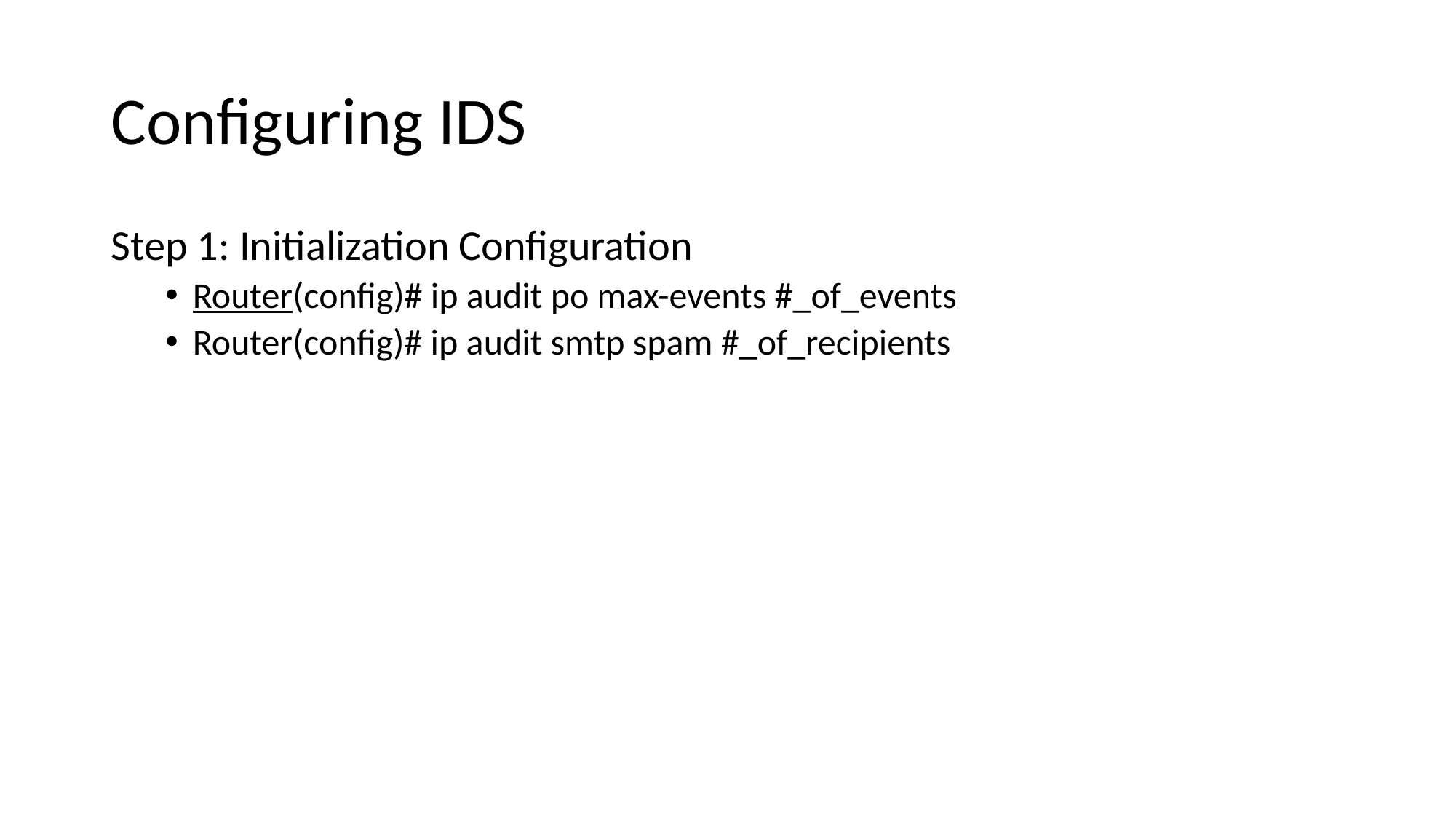

# Configuring IDS
Step 1: Initialization Configuration
Router(config)# ip audit po max-events #_of_events
Router(config)# ip audit smtp spam #_of_recipients